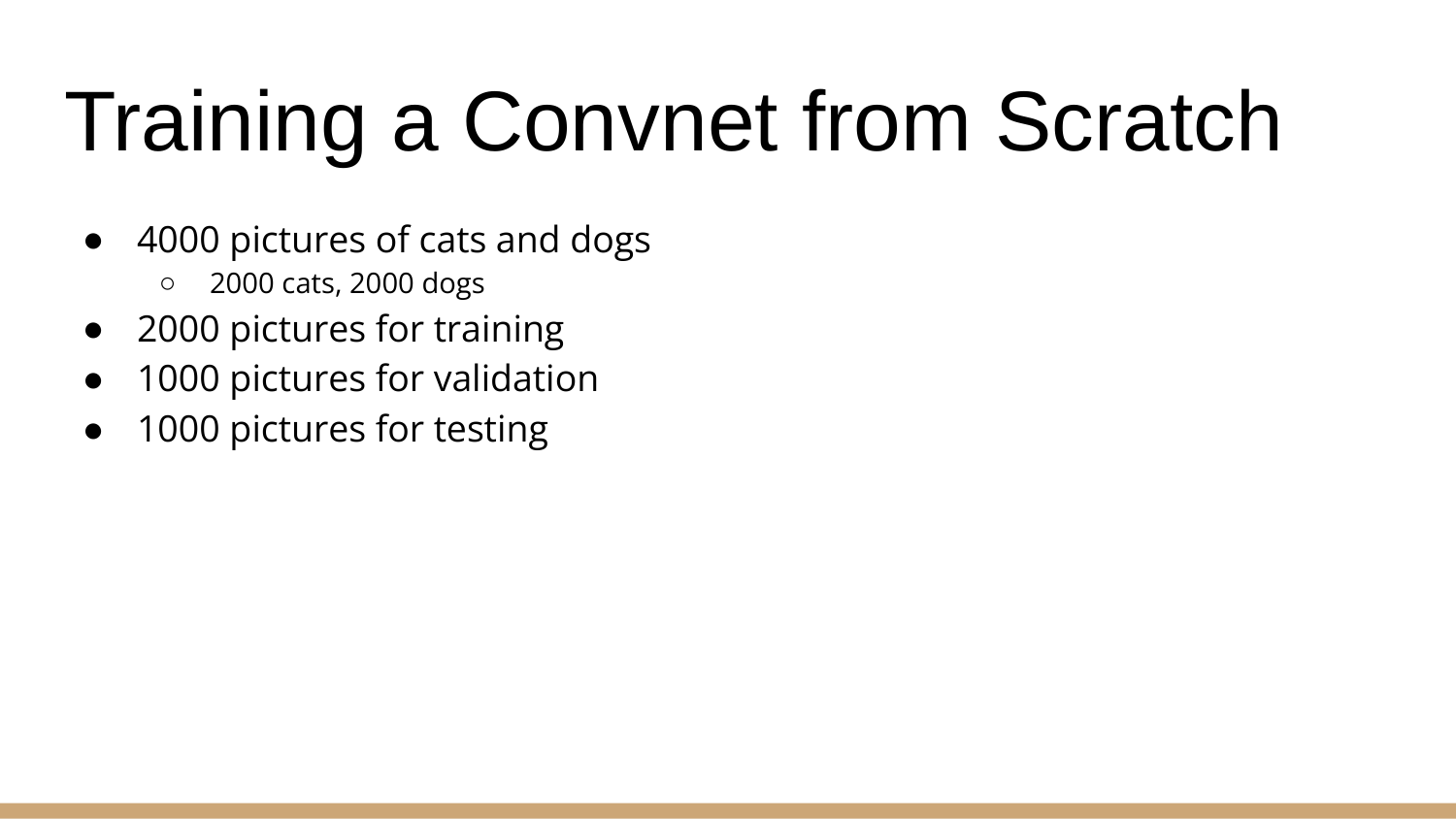

# Training a Convnet from Scratch
4000 pictures of cats and dogs
2000 cats, 2000 dogs
2000 pictures for training
1000 pictures for validation
1000 pictures for testing